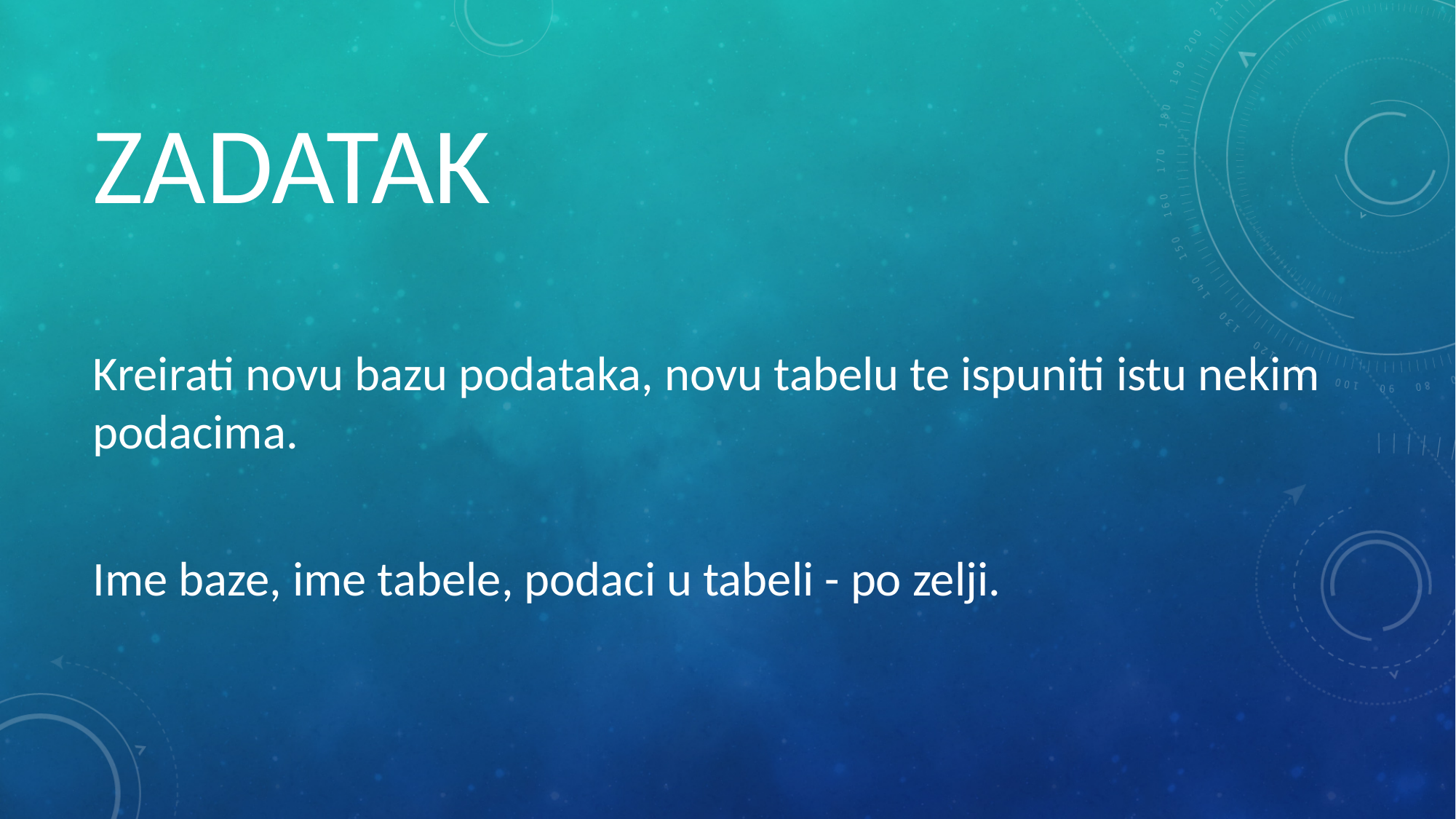

# ZADATAK
Kreirati novu bazu podataka, novu tabelu te ispuniti istu nekim podacima.

Ime baze, ime tabele, podaci u tabeli - po zelji.